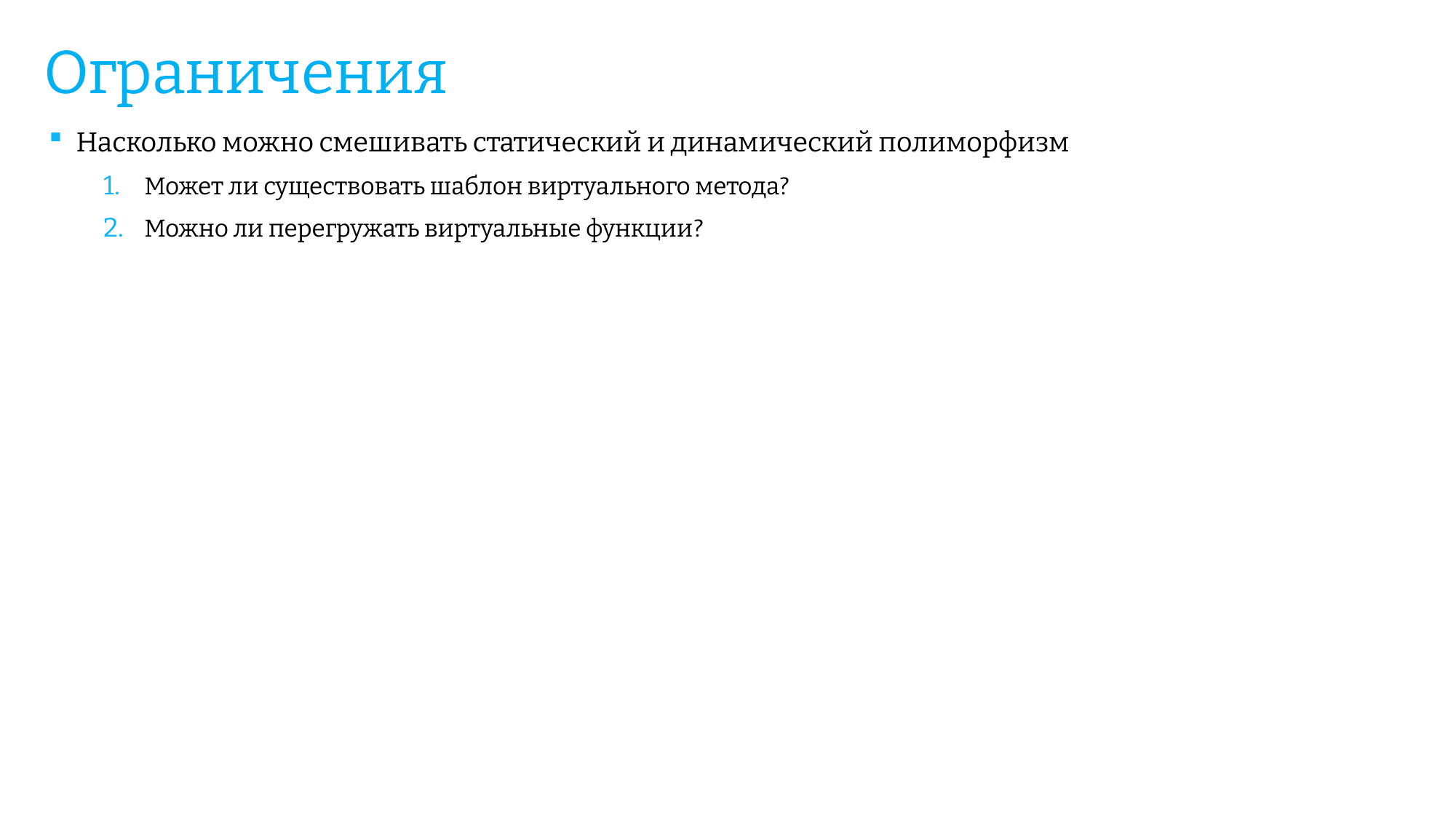

Ограничения
Насколько можно смешивать статический и динамический полиморфизм
Может ли существовать шаблон виртуального метода?
Можно ли перегружать виртуальные функции?